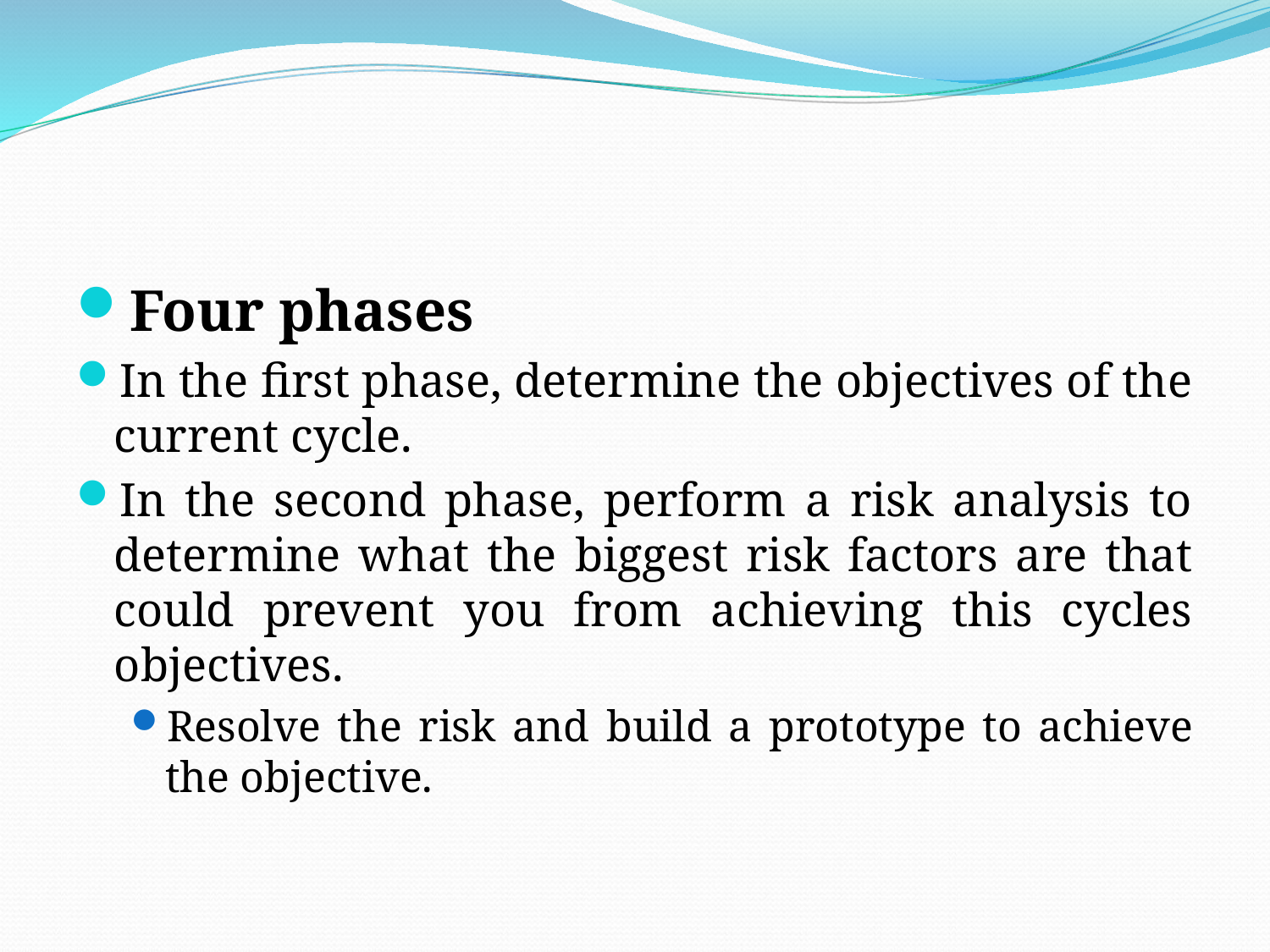

#
Four phases
In the first phase, determine the objectives of the current cycle.
In the second phase, perform a risk analysis to determine what the biggest risk factors are that could prevent you from achieving this cycles objectives.
Resolve the risk and build a prototype to achieve the objective.